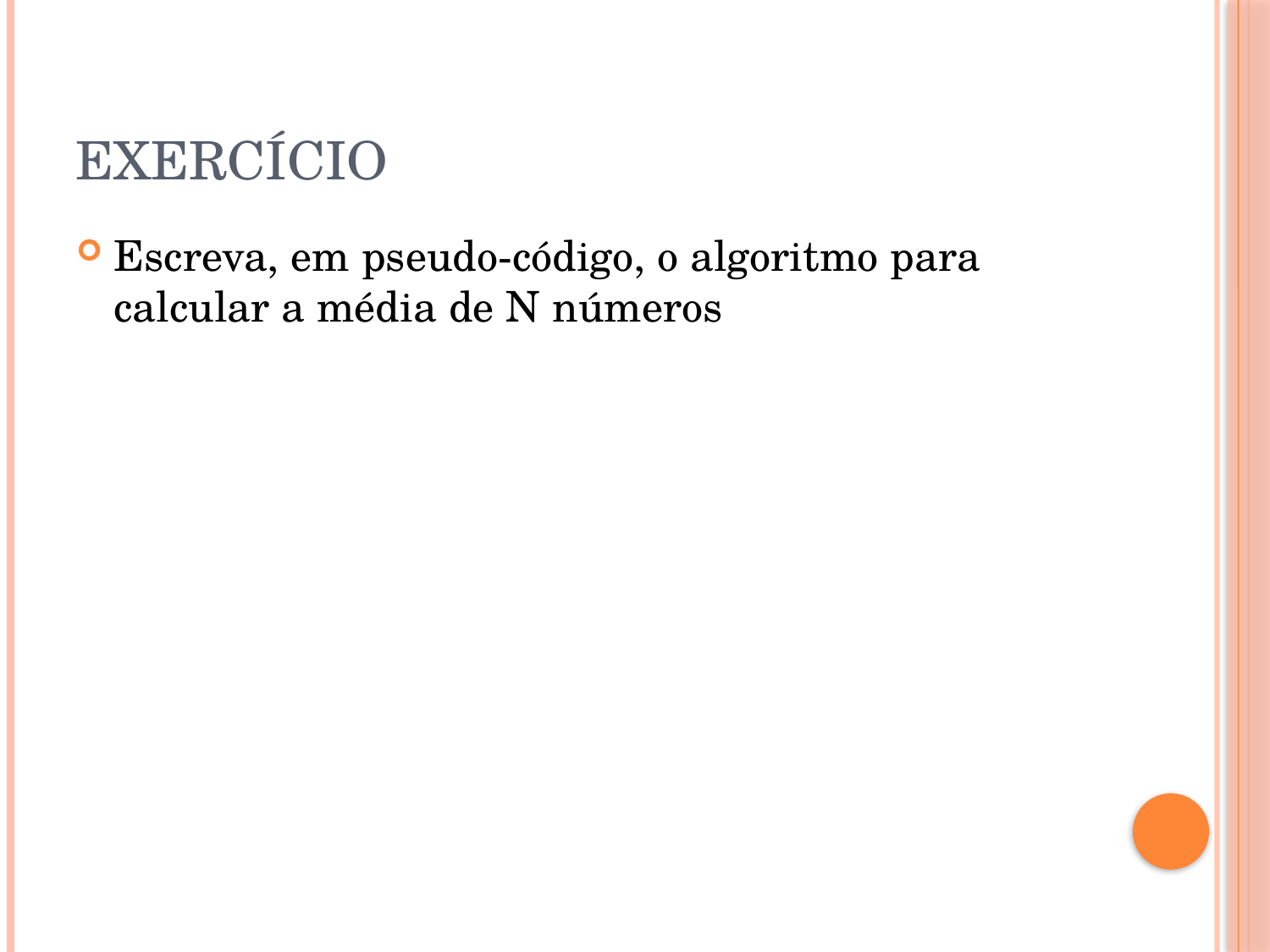

# Exercício
Escreva, em pseudo-código, o algoritmo para calcular a média de N números